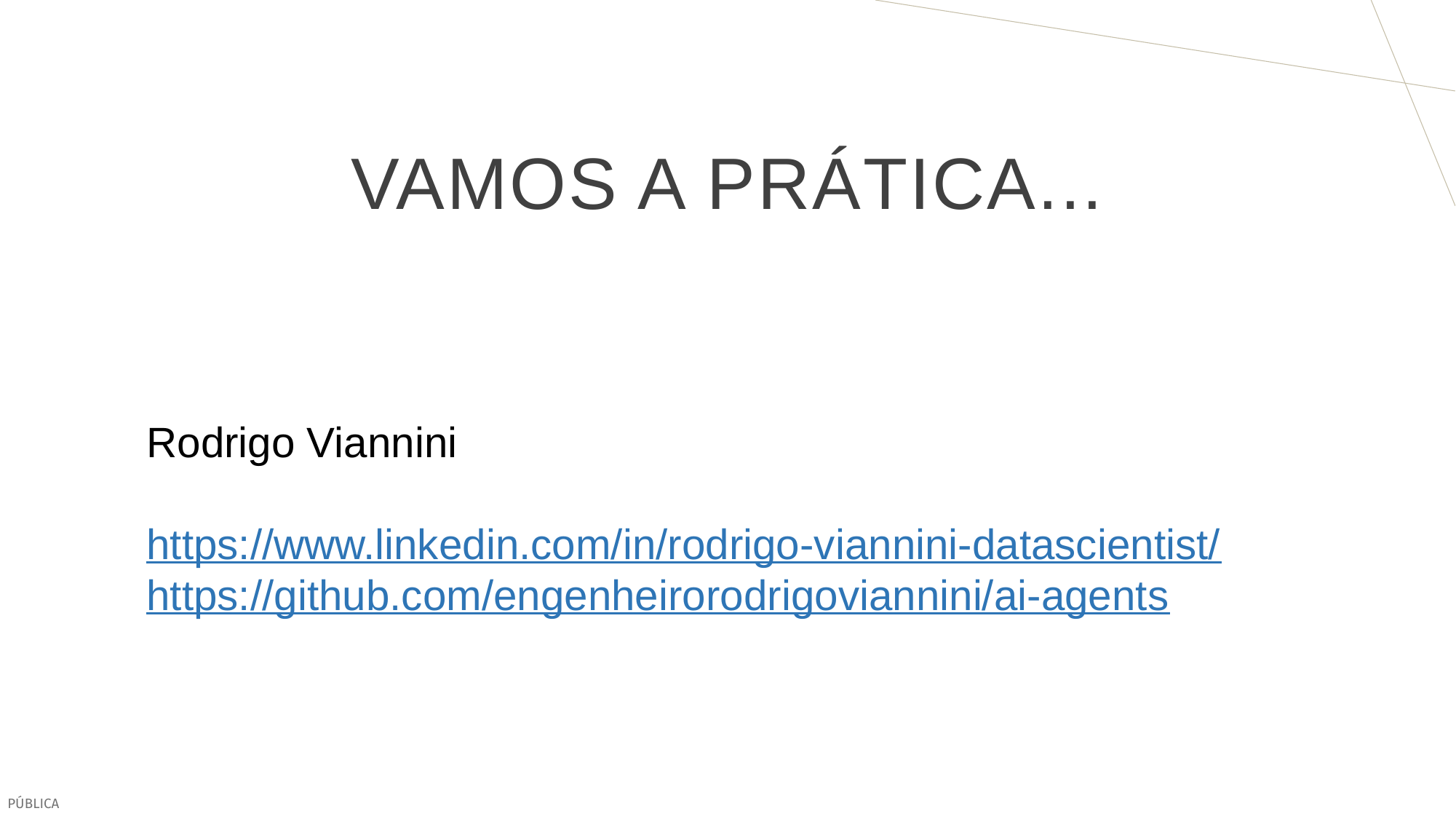

# VAMOS A PRÁTICA...
Rodrigo Viannini

https://www.linkedin.com/in/rodrigo-viannini-datascientist/
https://github.com/engenheirorodrigoviannini/ai-agents